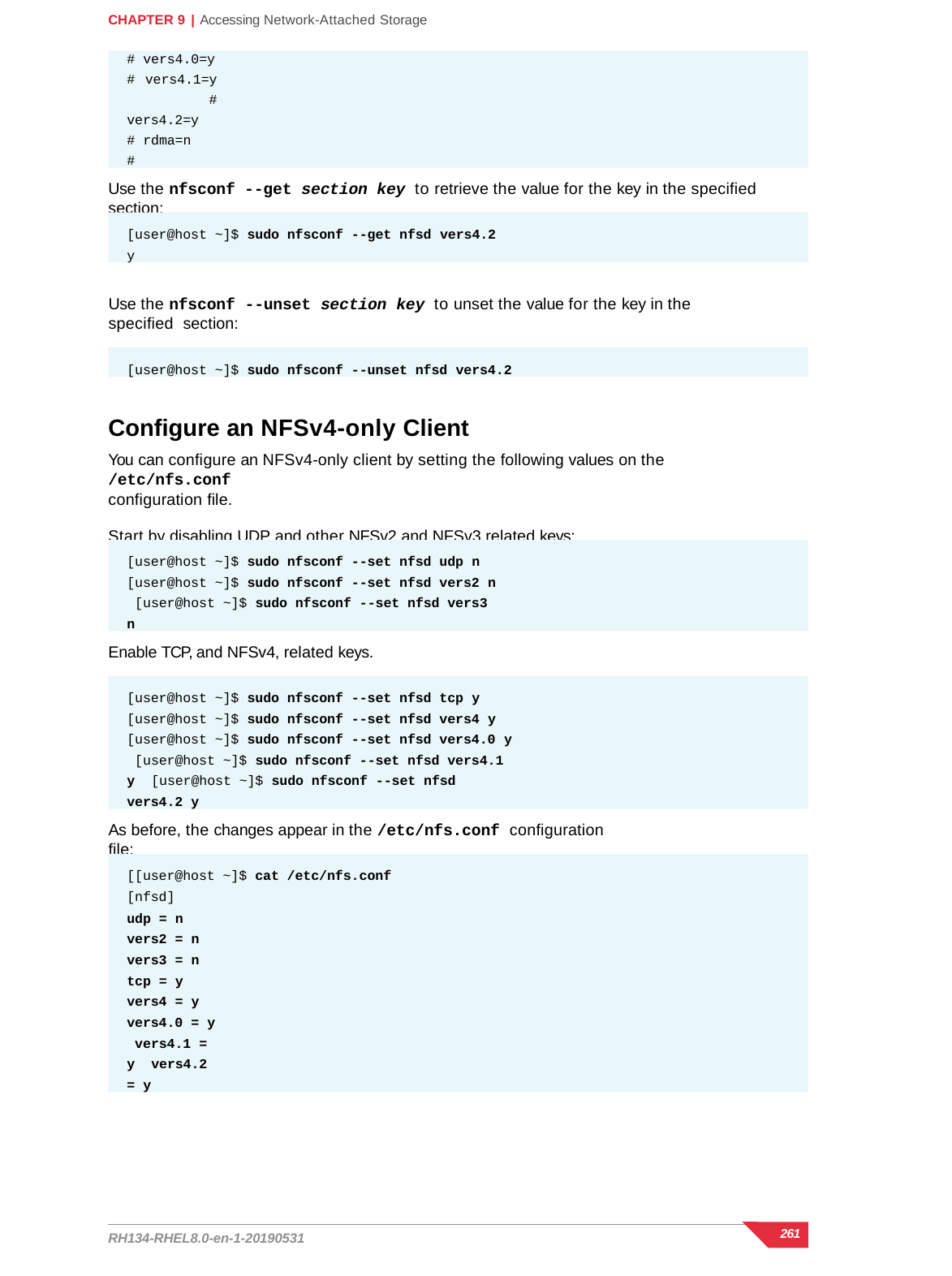

CHAPTER 9 | Accessing Network-Attached Storage
# vers4.0=y
# vers4.1=y  # vers4.2=y  # rdma=n
#
Use the nfsconf --get section key to retrieve the value for the key in the specified section:
[user@host ~]$ sudo nfsconf --get nfsd vers4.2
y
Use the nfsconf --unset section key to unset the value for the key in the specified  section:
[user@host ~]$ sudo nfsconf --unset nfsd vers4.2
Configure an NFSv4-only Client
You can configure an NFSv4-only client by setting the following values on the /etc/nfs.conf
configuration file.

Start by disabling UDP and other NFSv2 and NFSv3 related keys:
[user@host ~]$ sudo nfsconf --set nfsd udp n  [user@host ~]$ sudo nfsconf --set nfsd vers2 n  [user@host ~]$ sudo nfsconf --set nfsd vers3 n
Enable TCP, and NFSv4, related keys.
[user@host ~]$ sudo nfsconf --set nfsd tcp y  [user@host ~]$ sudo nfsconf --set nfsd vers4 y  [user@host ~]$ sudo nfsconf --set nfsd vers4.0 y  [user@host ~]$ sudo nfsconf --set nfsd vers4.1 y  [user@host ~]$ sudo nfsconf --set nfsd vers4.2 y
As before, the changes appear in the /etc/nfs.conf configuration file:
[[user@host ~]$ cat /etc/nfs.conf
[nfsd]
udp = n  vers2 = n  vers3 = n  tcp = y  vers4 = y  vers4.0 = y  vers4.1 = y  vers4.2 = y

261

RH134-RHEL8.0-en-1-20190531